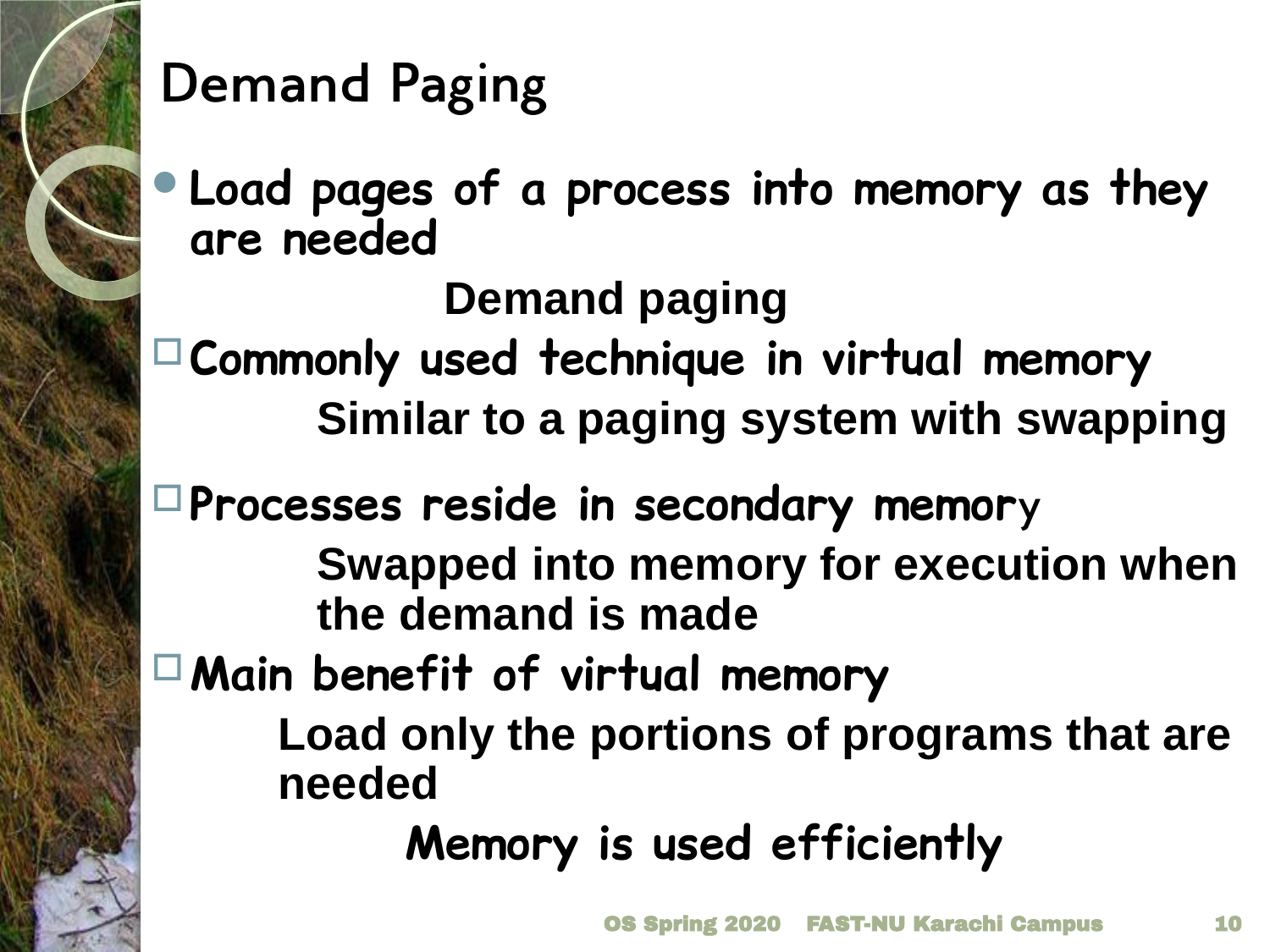

# Demand Paging
Load pages of a process into memory as they are needed
			Demand paging
Commonly used technique in virtual memory
		Similar to a paging system with swapping

Processes reside in secondary memory
		Swapped into memory for execution when   	the demand is made
Main benefit of virtual memory
	Load only the portions of programs that are 	needed
		Memory is used efficiently
OS Spring 2020
FAST-NU Karachi Campus
10